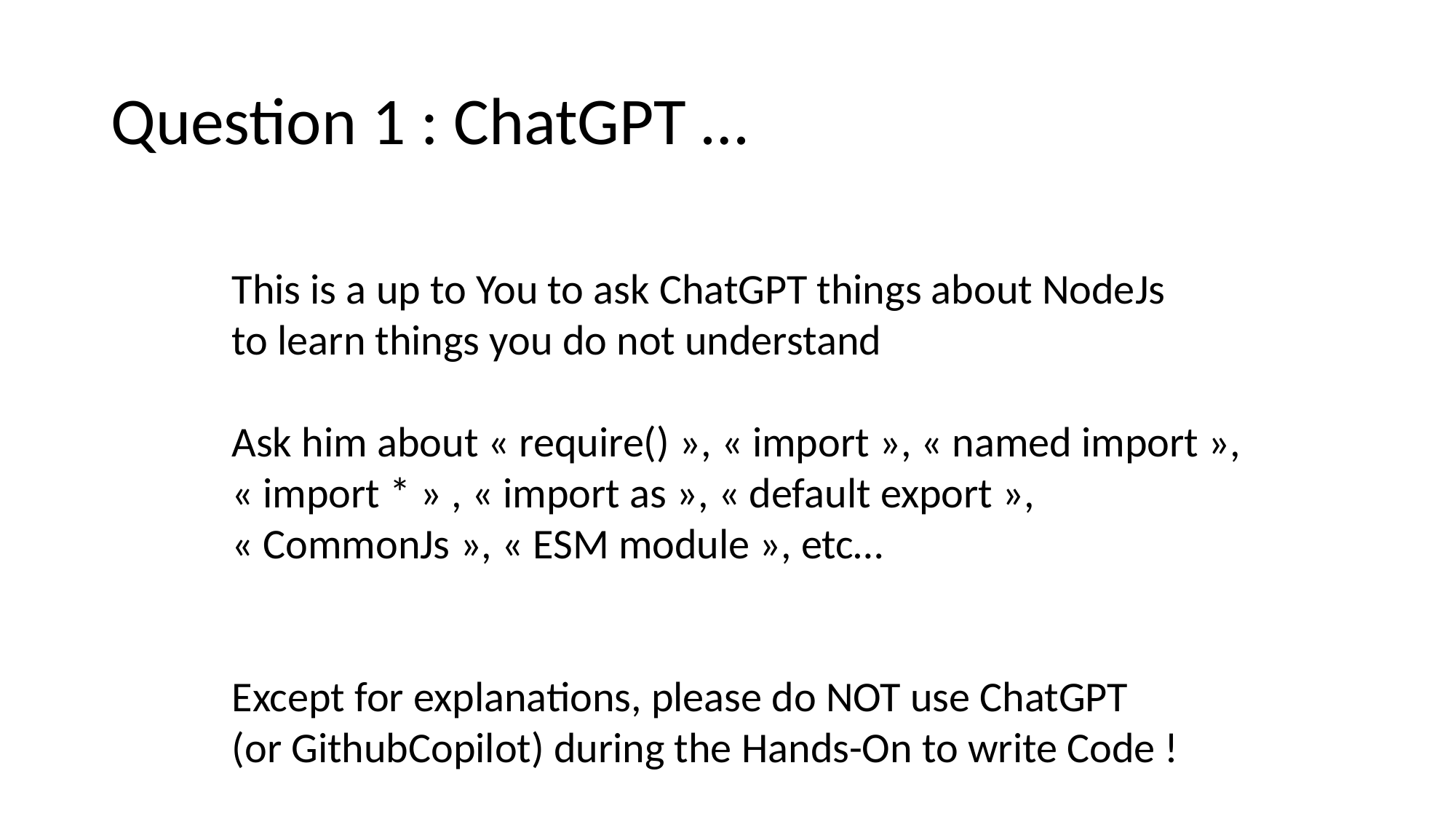

# Question 1 : ChatGPT …
This is a up to You to ask ChatGPT things about NodeJs
to learn things you do not understand

Ask him about « require() », « import », « named import », « import * » , « import as », « default export », « CommonJs », « ESM module », etc…

Except for explanations, please do NOT use ChatGPT
(or GithubCopilot) during the Hands-On to write Code !